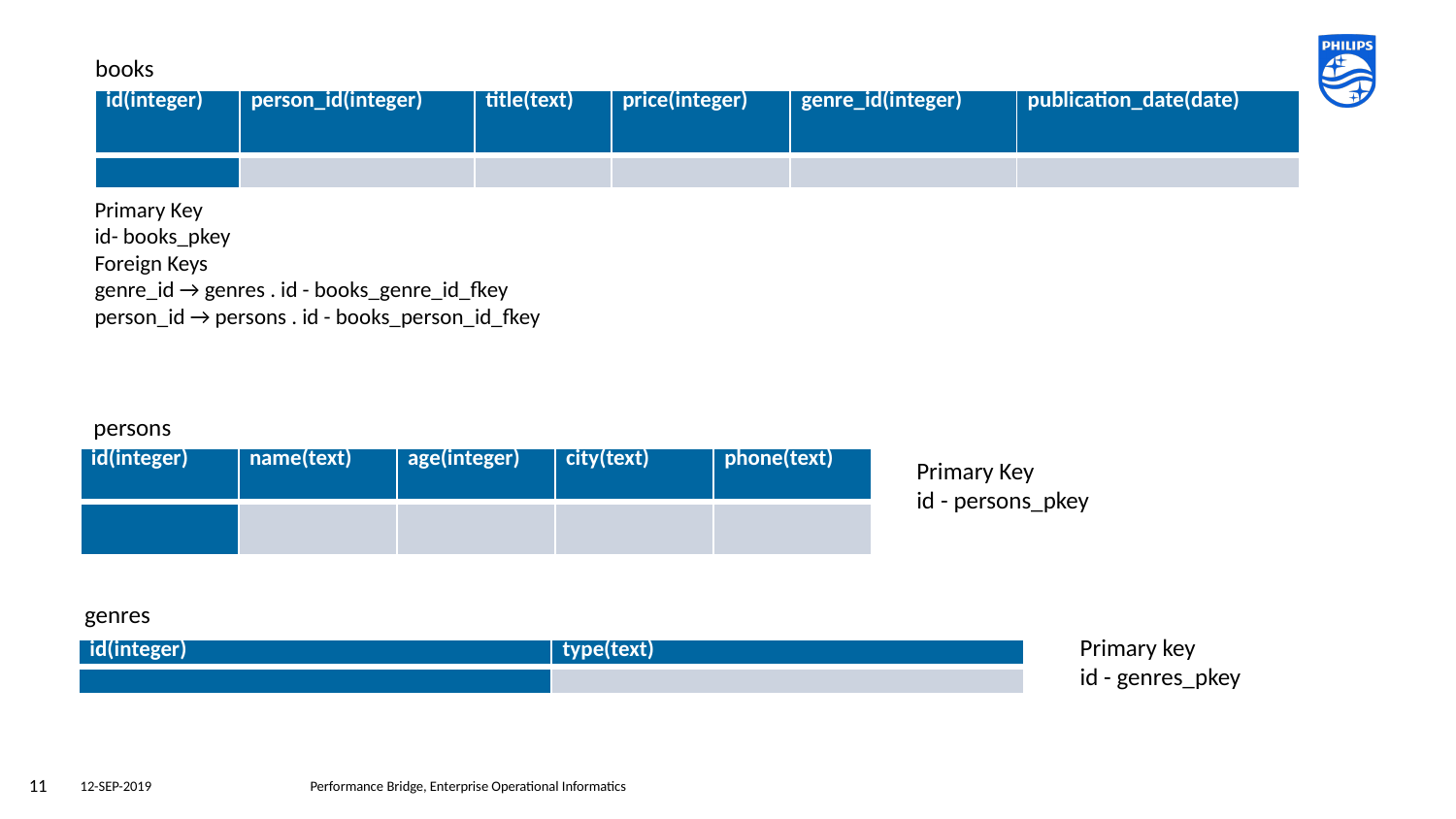

books
| id(integer) | person\_id(integer) | title(text) | price(integer) | genre\_id(integer) | publication\_date(date) |
| --- | --- | --- | --- | --- | --- |
|  |  |  |  |  |  |
Primary Key
id- books_pkey
Foreign Keys
genre_id → genres . id - books_genre_id_fkey
person_id → persons . id - books_person_id_fkey
persons
| id(integer) | name(text) | age(integer) | city(text) | phone(text) |
| --- | --- | --- | --- | --- |
|  |  |  |  |  |
Primary Key
id - persons_pkey

Primary key
id - genres_pkey
genres
| id(integer) | type(text) |
| --- | --- |
|  |  |
11
12-SEP-2019
Performance Bridge, Enterprise Operational Informatics